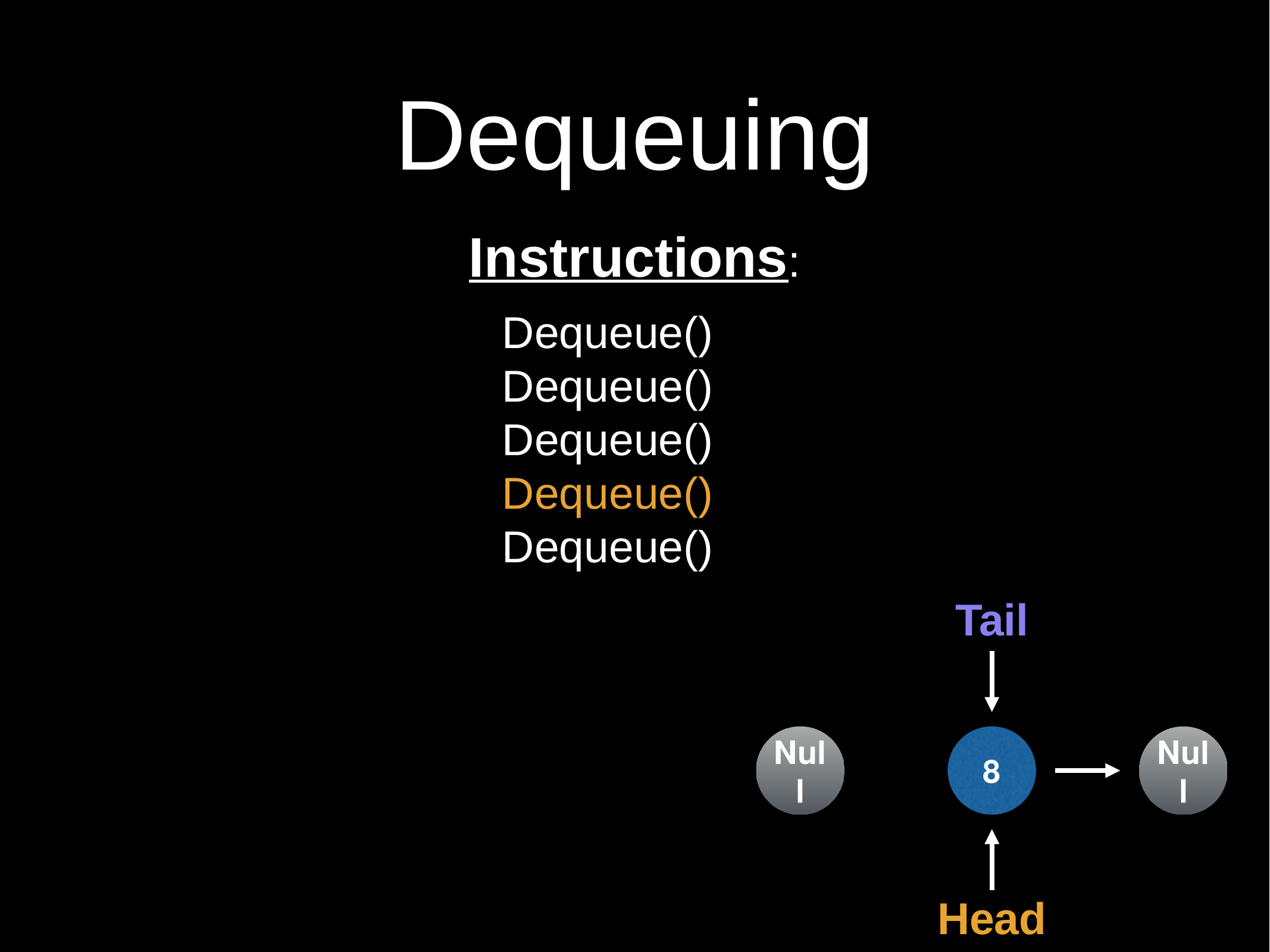

# Dequeuing
Instructions:
Dequeue()
Dequeue()
Dequeue()
Dequeue()
Dequeue()
Tail

17
Null
8
Null

Head